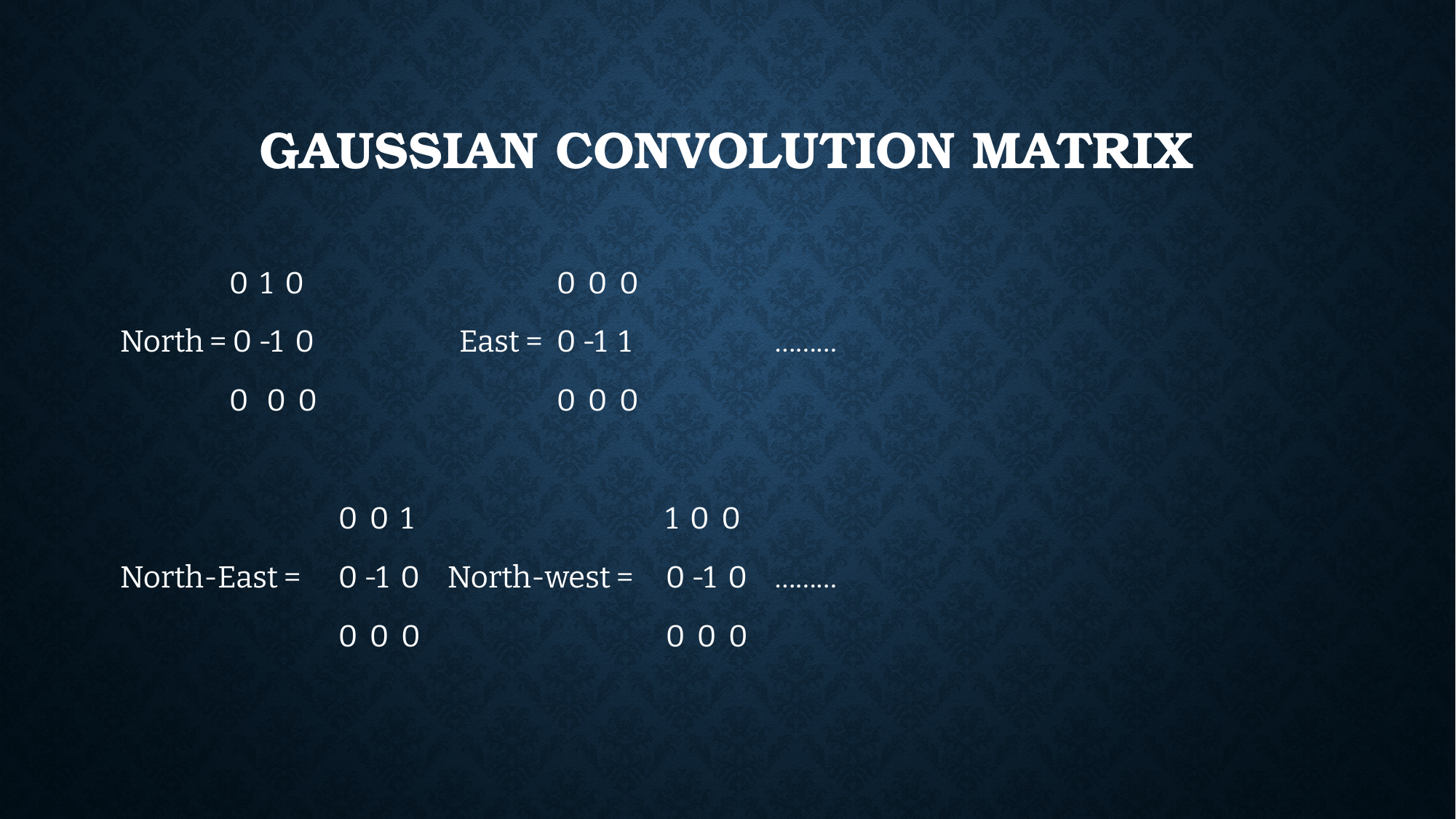

# Gaussian Convolution matrix
	0  1  0 			0  0  0
North = 0 -1  0		  East = 	0 -1  1		………
	0   0  0			0  0  0

		0  0  1			1  0  0
North-East = 	0 -1  0	North-west = 	0 -1  0	………
		0  0  0			0  0  0